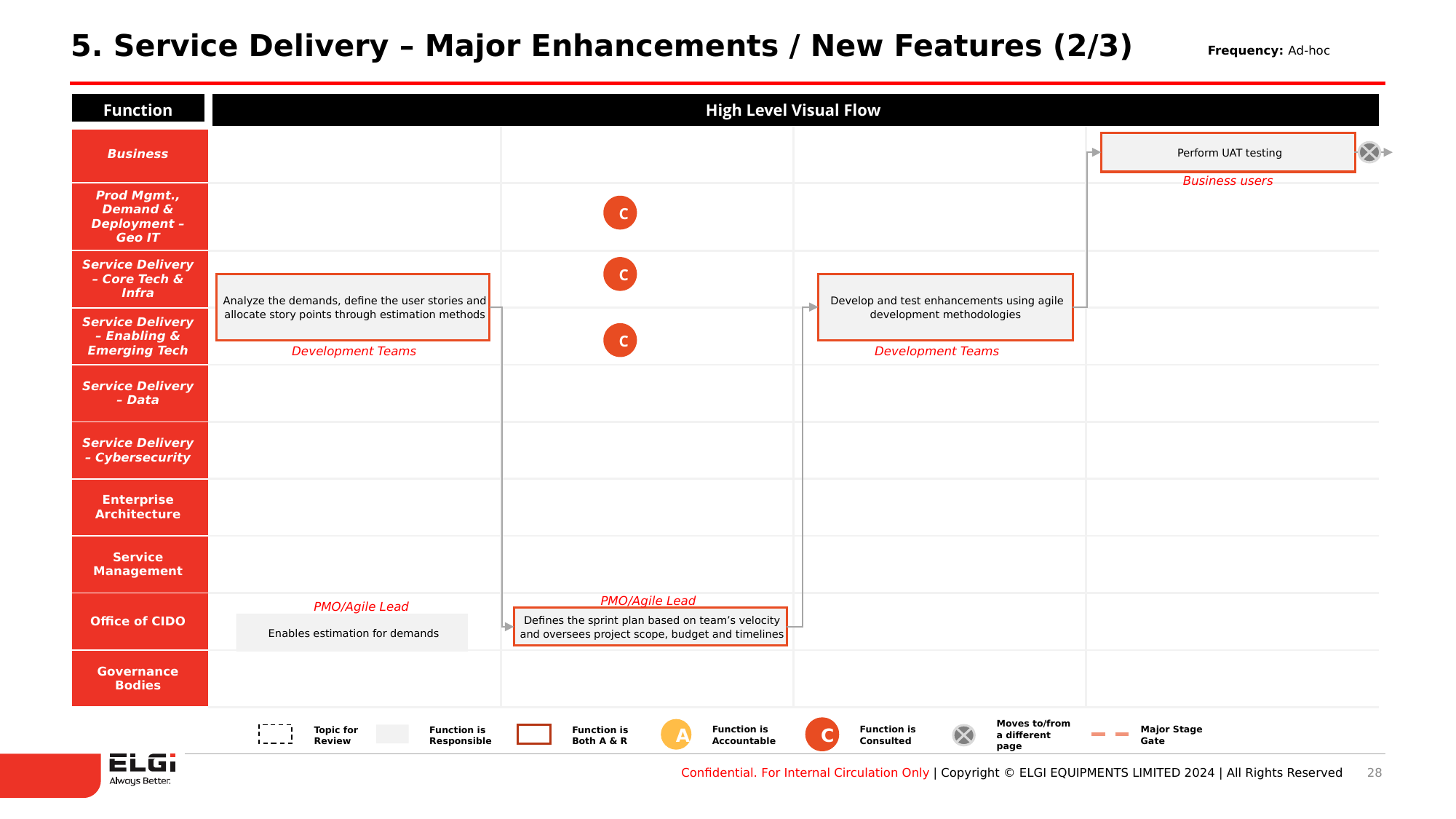

5. Service Delivery – Major Enhancements / New Features (2/3)
Frequency: Ad-hoc
| Function | High Level Visual Flow |  |  |  |
| --- | --- | --- | --- | --- |
| Business |  |  |  |  |
| Prod Mgmt., Demand & Deployment – Geo IT |  |  |  |  |
| Service Delivery – Core Tech & Infra |  |  |  |  |
| Service Delivery – Enabling & Emerging Tech |  |  |  |  |
| Service Delivery – Data |  |  |  |  |
| Service Delivery – Cybersecurity |  |  |  |  |
| Enterprise Architecture |  |  |  |  |
| Service Management |  |  |  |  |
| Office of CIDO |  |  |  |  |
| Governance Bodies |  |  |  |  |
Perform UAT testing

Business users
C
C
Analyze the demands, define the user stories and allocate story points through estimation methods
Develop and test enhancements using agile development methodologies
C
Development Teams
Development Teams
PMO/Agile Lead
PMO/Agile Lead
Defines the sprint plan based on team’s velocity and oversees project scope, budget and timelines
Enables estimation for demands
Function is Accountable
Function is Consulted
Moves to/from a different page
Major Stage Gate
Topic for
Review
Function is Responsible
Function is Both A & R
C
A